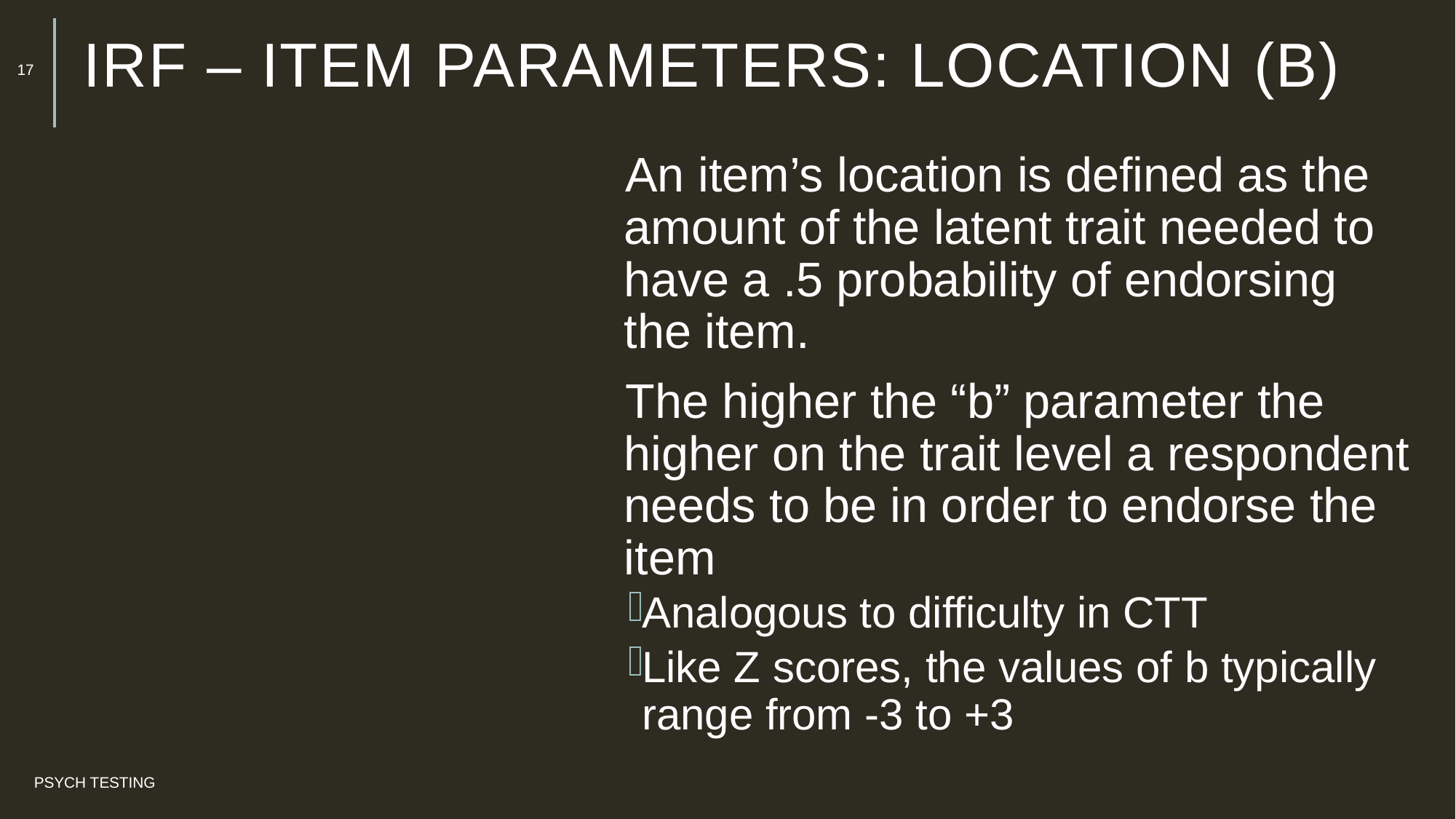

# IRF – Item Parameters: Location (b)
17
An item’s location is defined as the amount of the latent trait needed to have a .5 probability of endorsing the item.
The higher the “b” parameter the higher on the trait level a respondent needs to be in order to endorse the item
Analogous to difficulty in CTT
Like Z scores, the values of b typically range from -3 to +3
Psych Testing